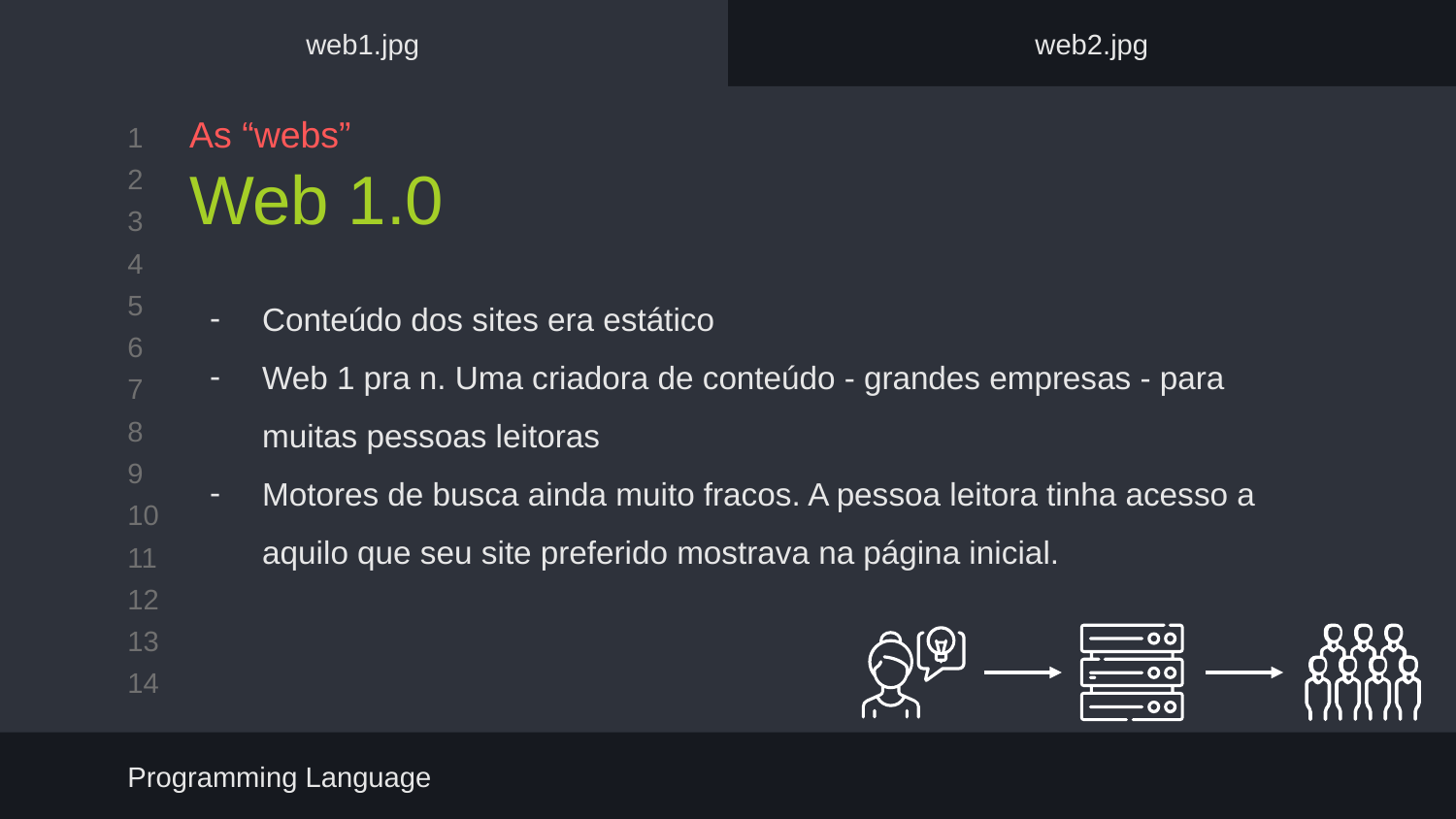

web1.jpg
web2.jpg
# As “webs”
Web 1.0
Conteúdo dos sites era estático
Web 1 pra n. Uma criadora de conteúdo - grandes empresas - para muitas pessoas leitoras
Motores de busca ainda muito fracos. A pessoa leitora tinha acesso a aquilo que seu site preferido mostrava na página inicial.

Programming Language